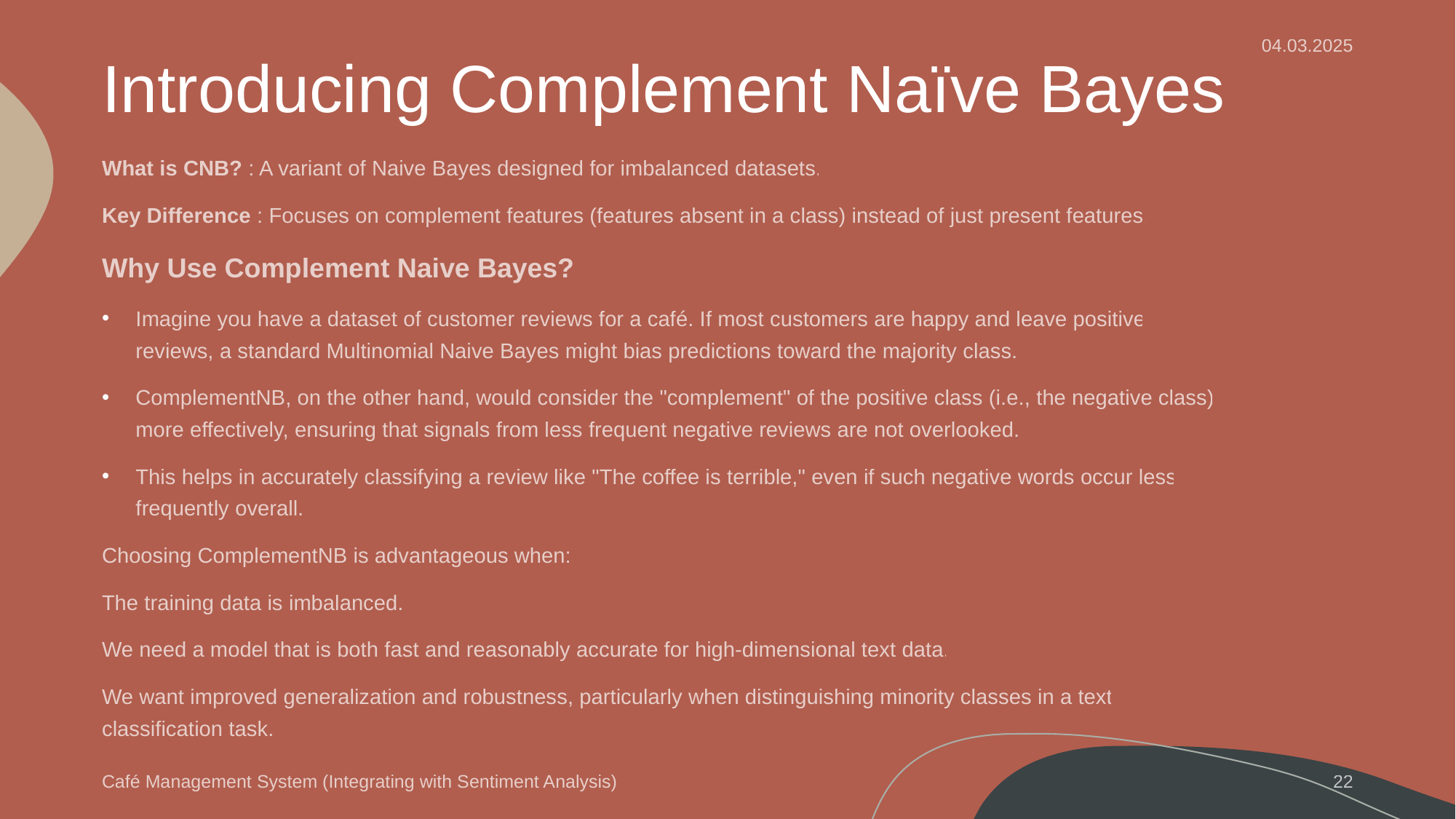

# Introducing Complement Naïve Bayes
04.03.2025
What is CNB? : A variant of Naive Bayes designed for imbalanced datasets.
Key Difference : Focuses on complement features (features absent in a class) instead of just present features.
Why Use Complement Naive Bayes?
Imagine you have a dataset of customer reviews for a café. If most customers are happy and leave positive reviews, a standard Multinomial Naive Bayes might bias predictions toward the majority class.
ComplementNB, on the other hand, would consider the "complement" of the positive class (i.e., the negative class) more effectively, ensuring that signals from less frequent negative reviews are not overlooked.
This helps in accurately classifying a review like "The coffee is terrible," even if such negative words occur less frequently overall.
Choosing ComplementNB is advantageous when:
The training data is imbalanced.
We need a model that is both fast and reasonably accurate for high-dimensional text data.
We want improved generalization and robustness, particularly when distinguishing minority classes in a text classification task.
Café Management System (Integrating with Sentiment Analysis)
22